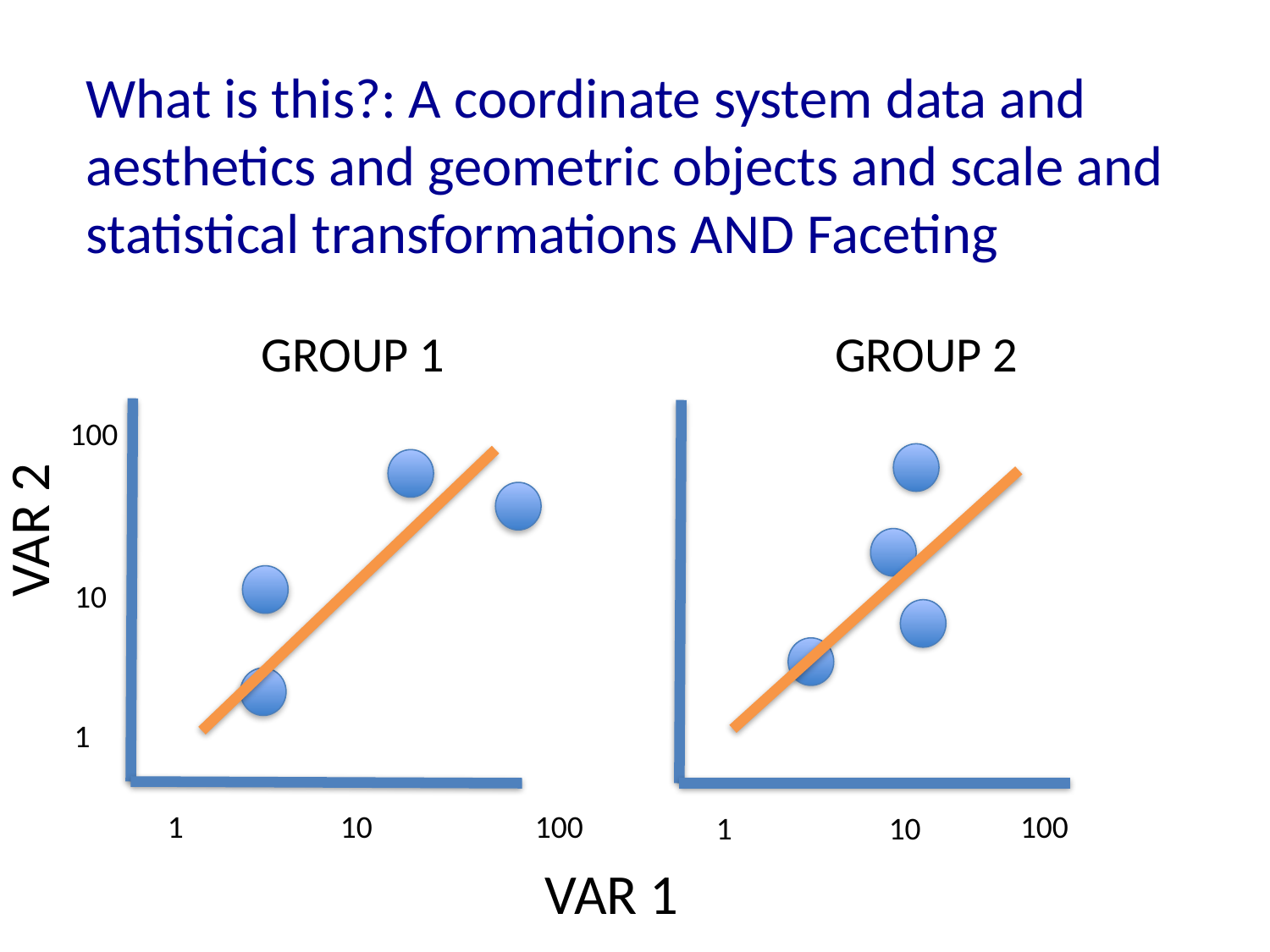

What is this?: A coordinate system data and aesthetics and geometric objects and scale and statistical transformations AND Faceting
GROUP 1
GROUP 2
100

VAR 2

10

1
1
10
100
100
1
10
VAR 1